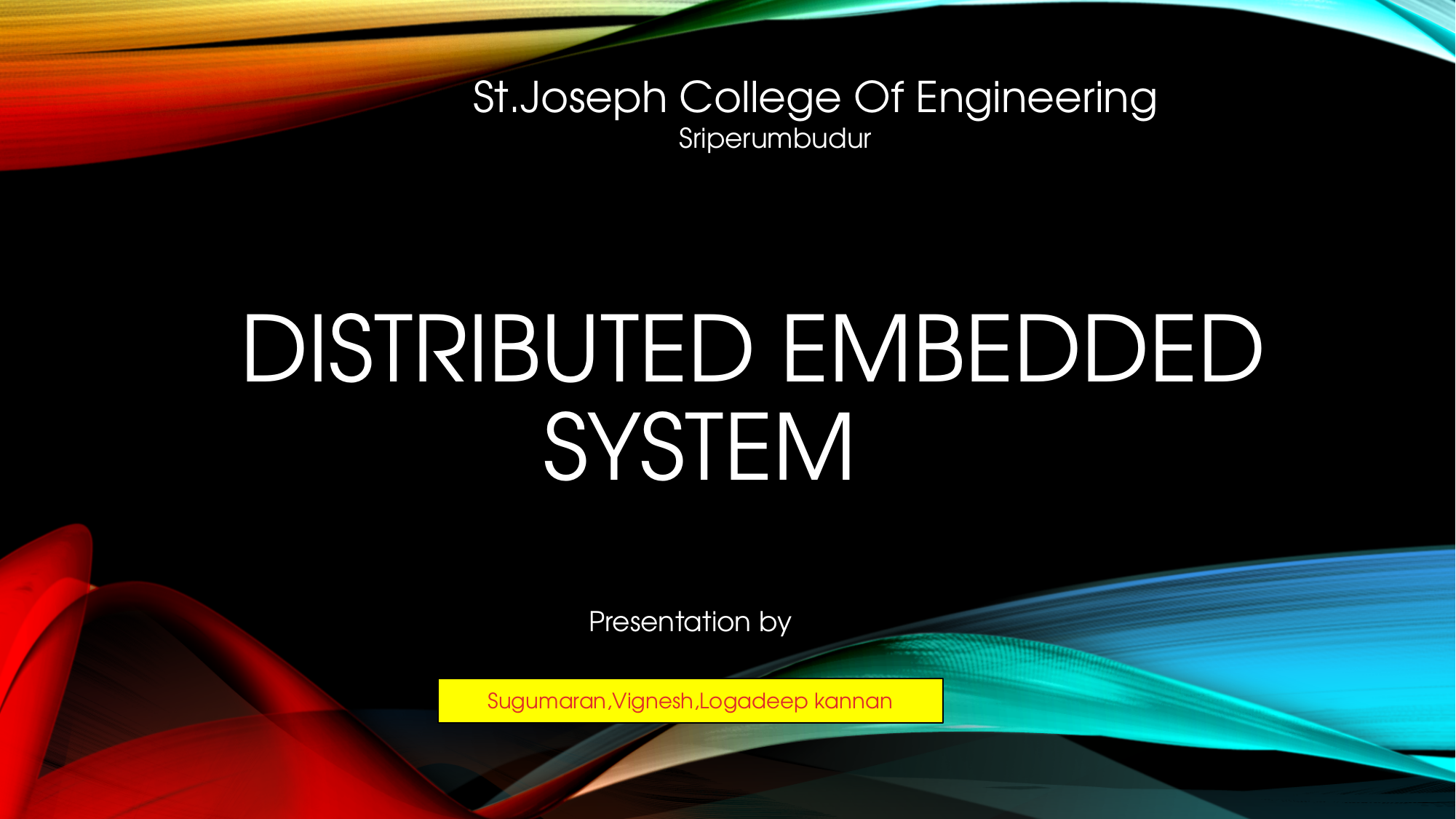

St.Joseph College Of Engineering
                           Sriperumbudur
# DISTRIBUTED EMBEDDED SYSTEM
Presentation by
Sugumaran,Vignesh,Logadeep kannan